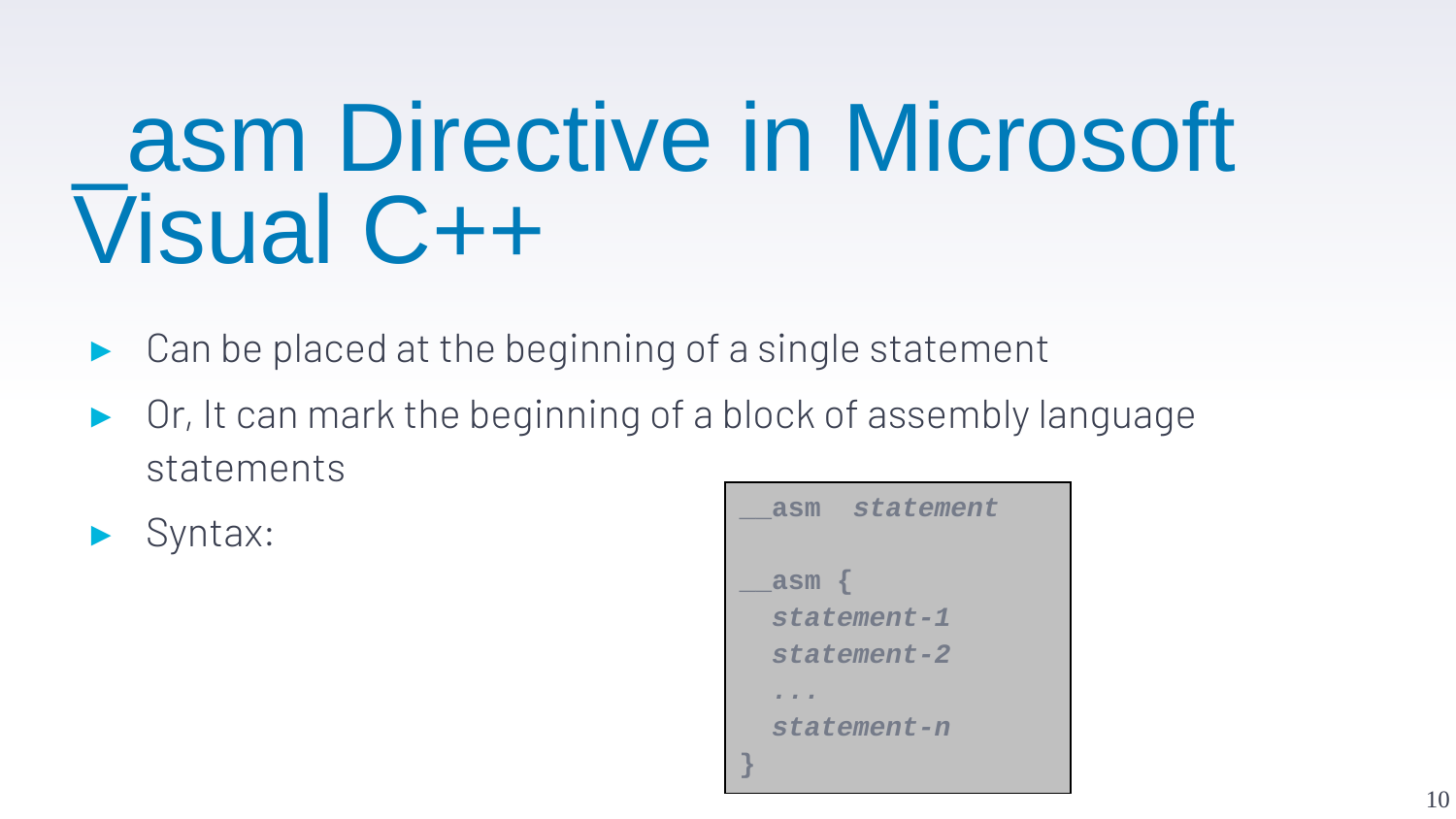

# _asm Directive in Microsoft Visual C++
Can be placed at the beginning of a single statement
Or, It can mark the beginning of a block of assembly language statements
Syntax:
__asm  statement

__asm {
  statement-1
  statement-2
  ...
  statement-n
}
10